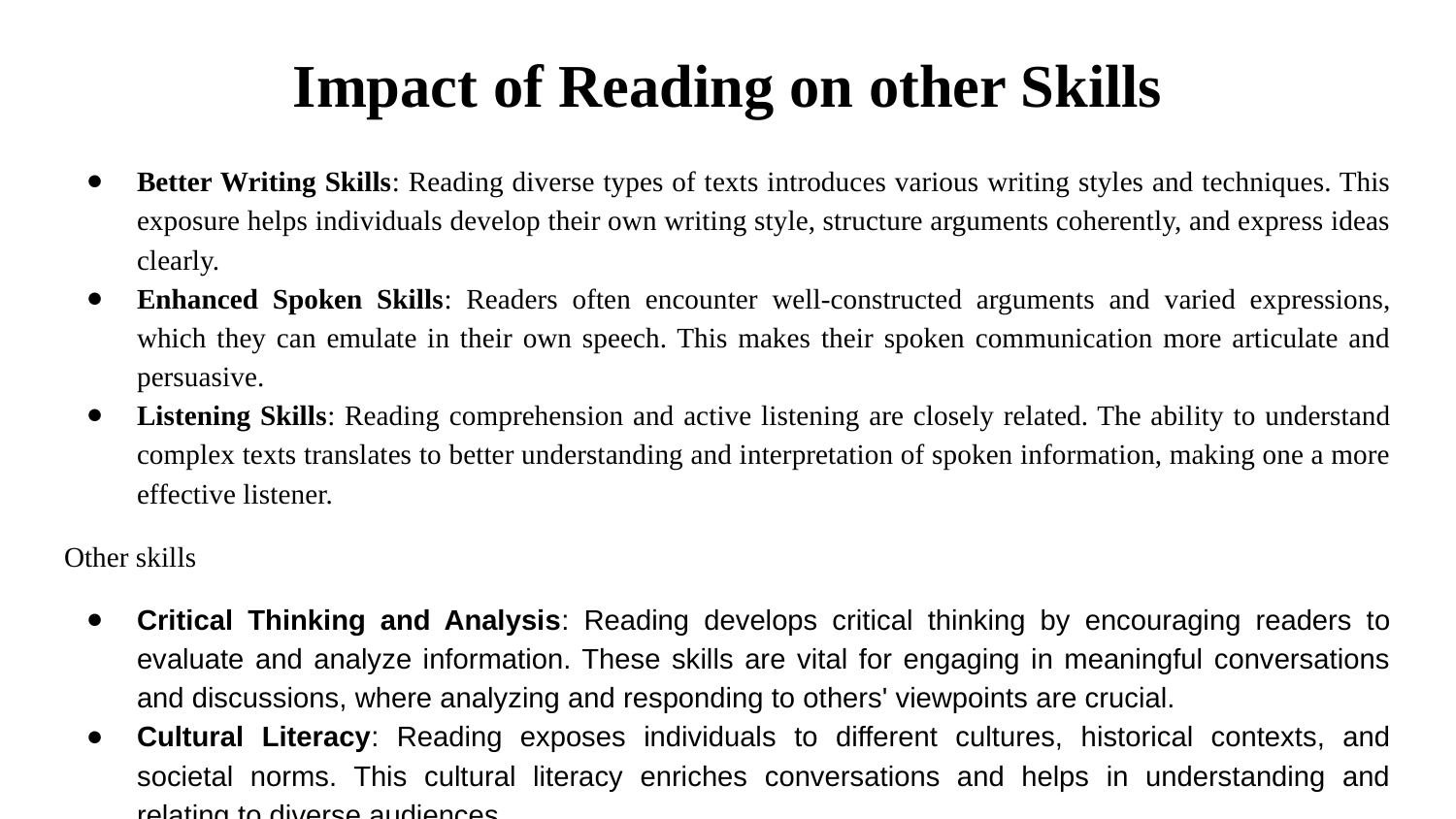

# Impact of Reading on other Skills
Better Writing Skills: Reading diverse types of texts introduces various writing styles and techniques. This exposure helps individuals develop their own writing style, structure arguments coherently, and express ideas clearly.
Enhanced Spoken Skills: Readers often encounter well-constructed arguments and varied expressions, which they can emulate in their own speech. This makes their spoken communication more articulate and persuasive.
Listening Skills: Reading comprehension and active listening are closely related. The ability to understand complex texts translates to better understanding and interpretation of spoken information, making one a more effective listener.
Other skills
Critical Thinking and Analysis: Reading develops critical thinking by encouraging readers to evaluate and analyze information. These skills are vital for engaging in meaningful conversations and discussions, where analyzing and responding to others' viewpoints are crucial.
Cultural Literacy: Reading exposes individuals to different cultures, historical contexts, and societal norms. This cultural literacy enriches conversations and helps in understanding and relating to diverse audiences.